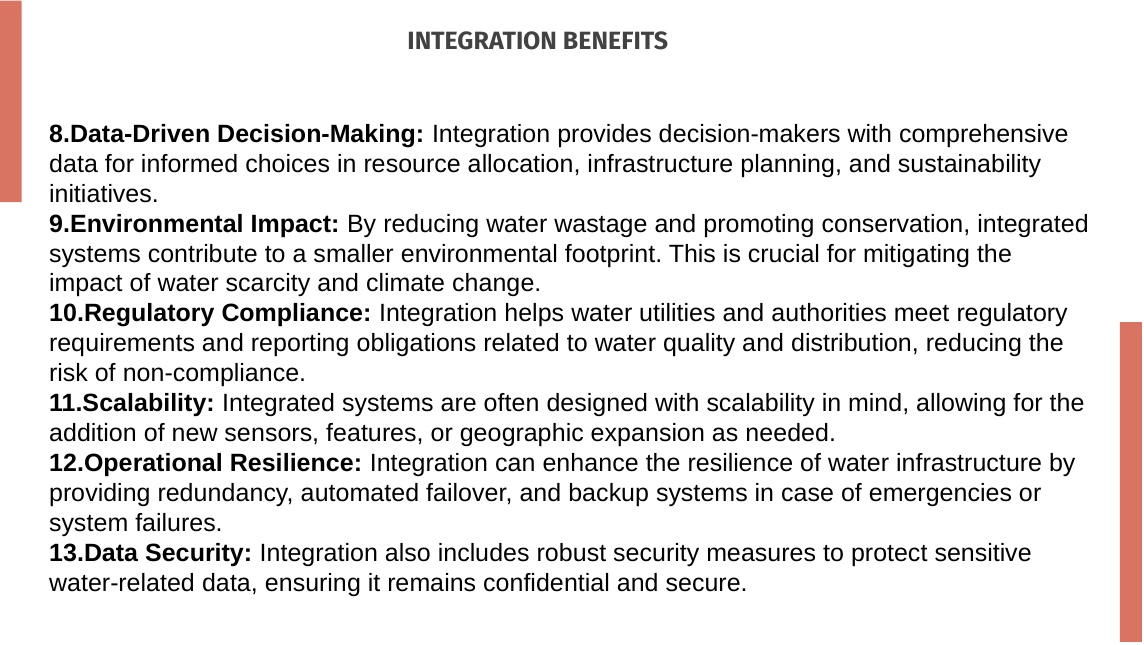

# INTEGRATION BENEFITS
8.Data-Driven Decision-Making: Integration provides decision-makers with comprehensive data for informed choices in resource allocation, infrastructure planning, and sustainability initiatives.
9.Environmental Impact: By reducing water wastage and promoting conservation, integrated systems contribute to a smaller environmental footprint. This is crucial for mitigating the impact of water scarcity and climate change.
10.Regulatory Compliance: Integration helps water utilities and authorities meet regulatory requirements and reporting obligations related to water quality and distribution, reducing the risk of non-compliance.
11.Scalability: Integrated systems are often designed with scalability in mind, allowing for the addition of new sensors, features, or geographic expansion as needed.
12.Operational Resilience: Integration can enhance the resilience of water infrastructure by providing redundancy, automated failover, and backup systems in case of emergencies or system failures.
13.Data Security: Integration also includes robust security measures to protect sensitive water-related data, ensuring it remains confidential and secure.